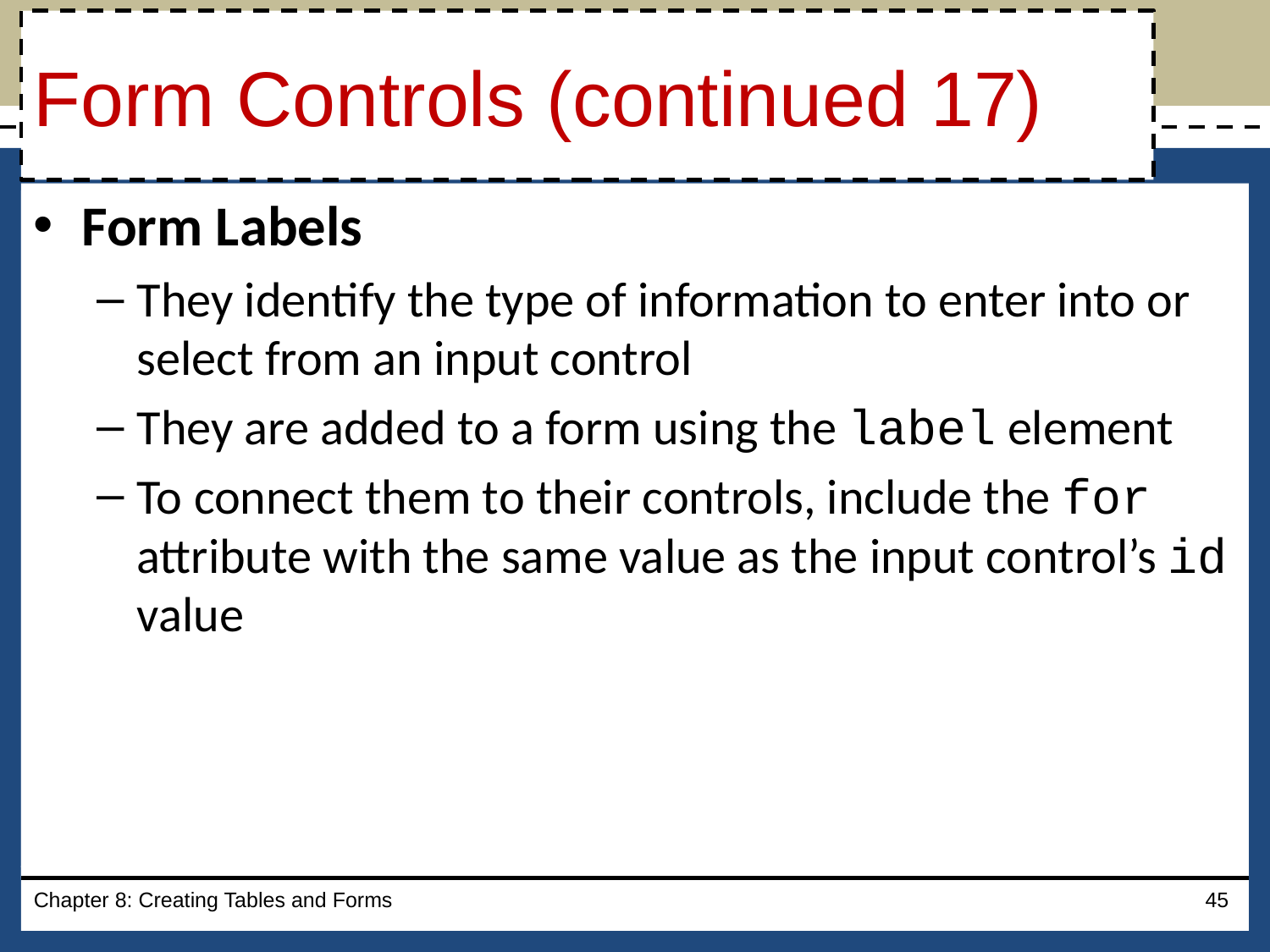

# Form Controls (continued 17)
Form Labels
They identify the type of information to enter into or select from an input control
They are added to a form using the label element
To connect them to their controls, include the for attribute with the same value as the input control’s id value
Chapter 8: Creating Tables and Forms

45